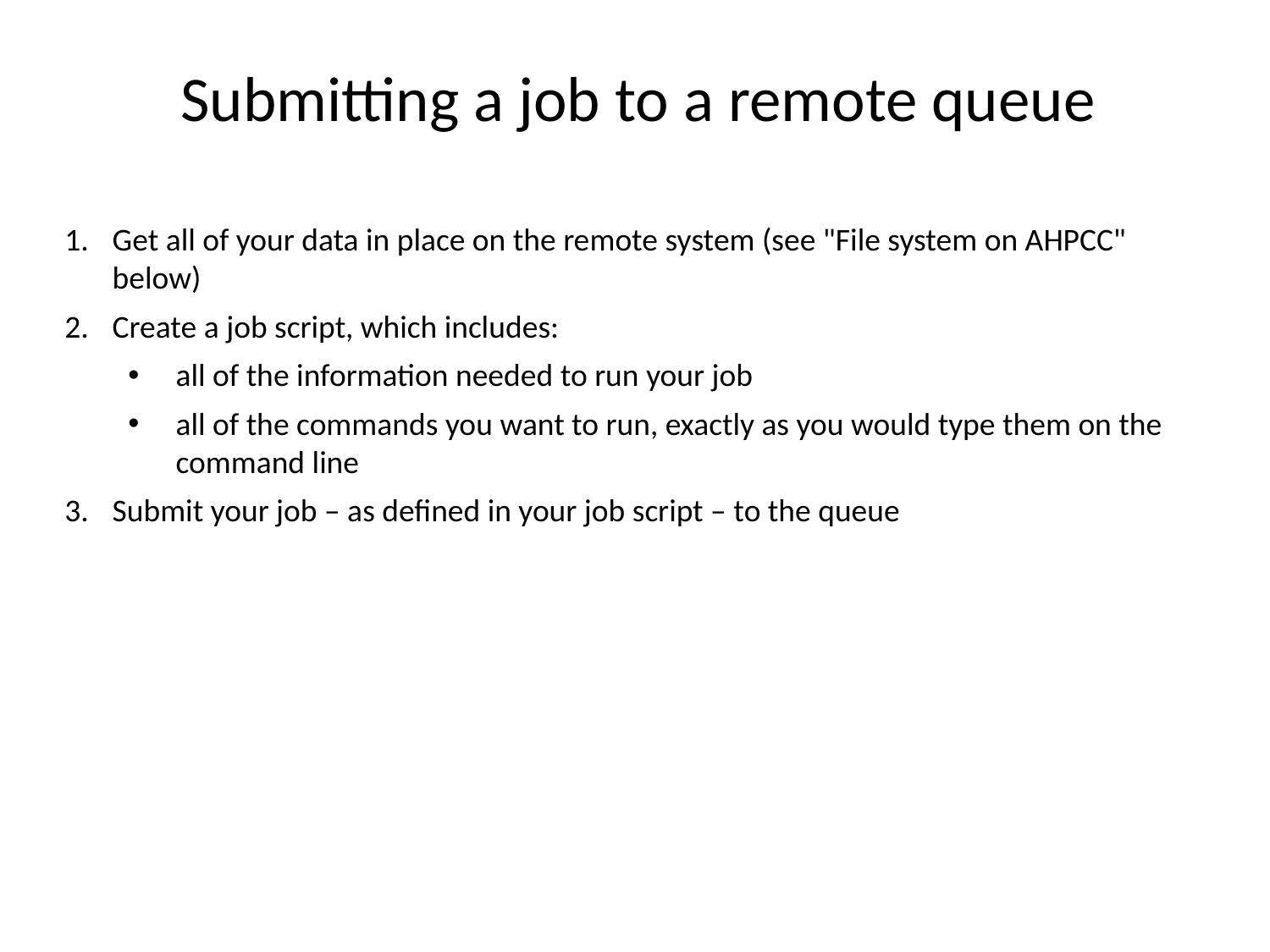

# Submitting a job to a remote queue
Get all of your data in place on the remote system (see "File system on AHPCC" below)
Create a job script, which includes:
all of the information needed to run your job
all of the commands you want to run, exactly as you would type them on the command line
Submit your job – as defined in your job script – to the queue